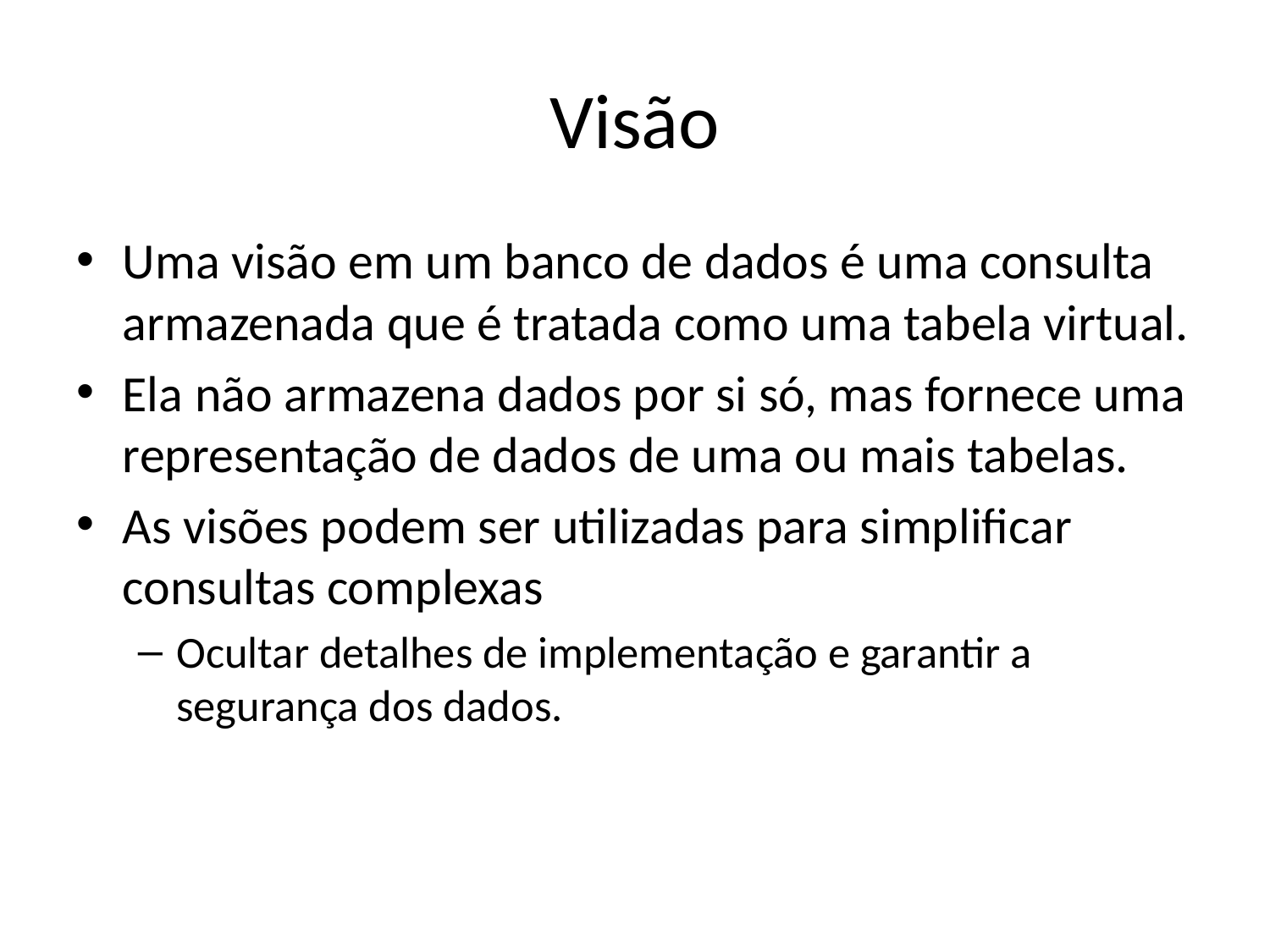

# Visão
Uma visão em um banco de dados é uma consulta armazenada que é tratada como uma tabela virtual.
Ela não armazena dados por si só, mas fornece uma representação de dados de uma ou mais tabelas.
As visões podem ser utilizadas para simplificar consultas complexas
Ocultar detalhes de implementação e garantir a segurança dos dados.